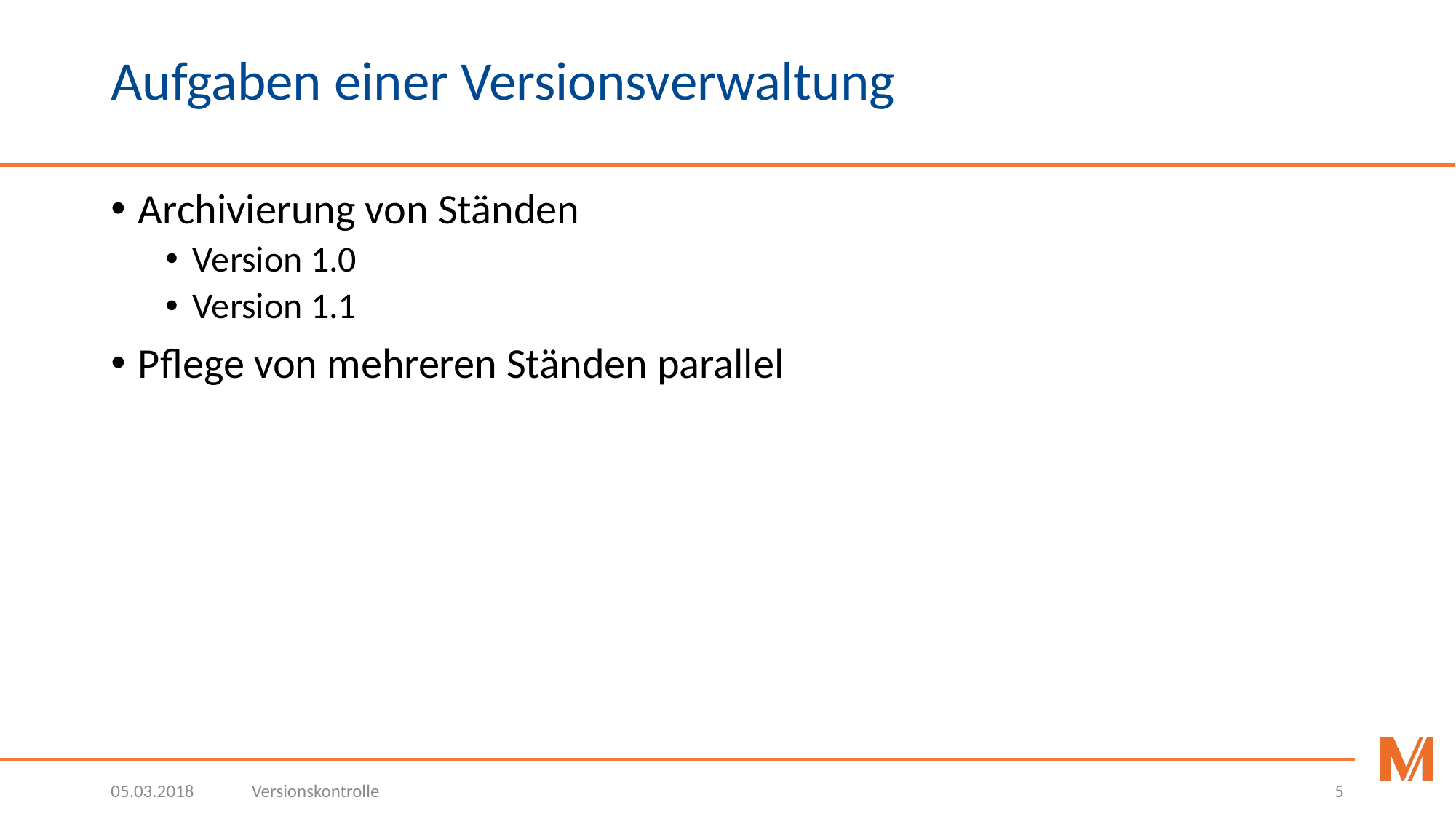

# Aufgaben einer Versionsverwaltung
Archivierung von Ständen
Version 1.0
Version 1.1
Pflege von mehreren Ständen parallel

05.03.2018
Versionskontrolle
5